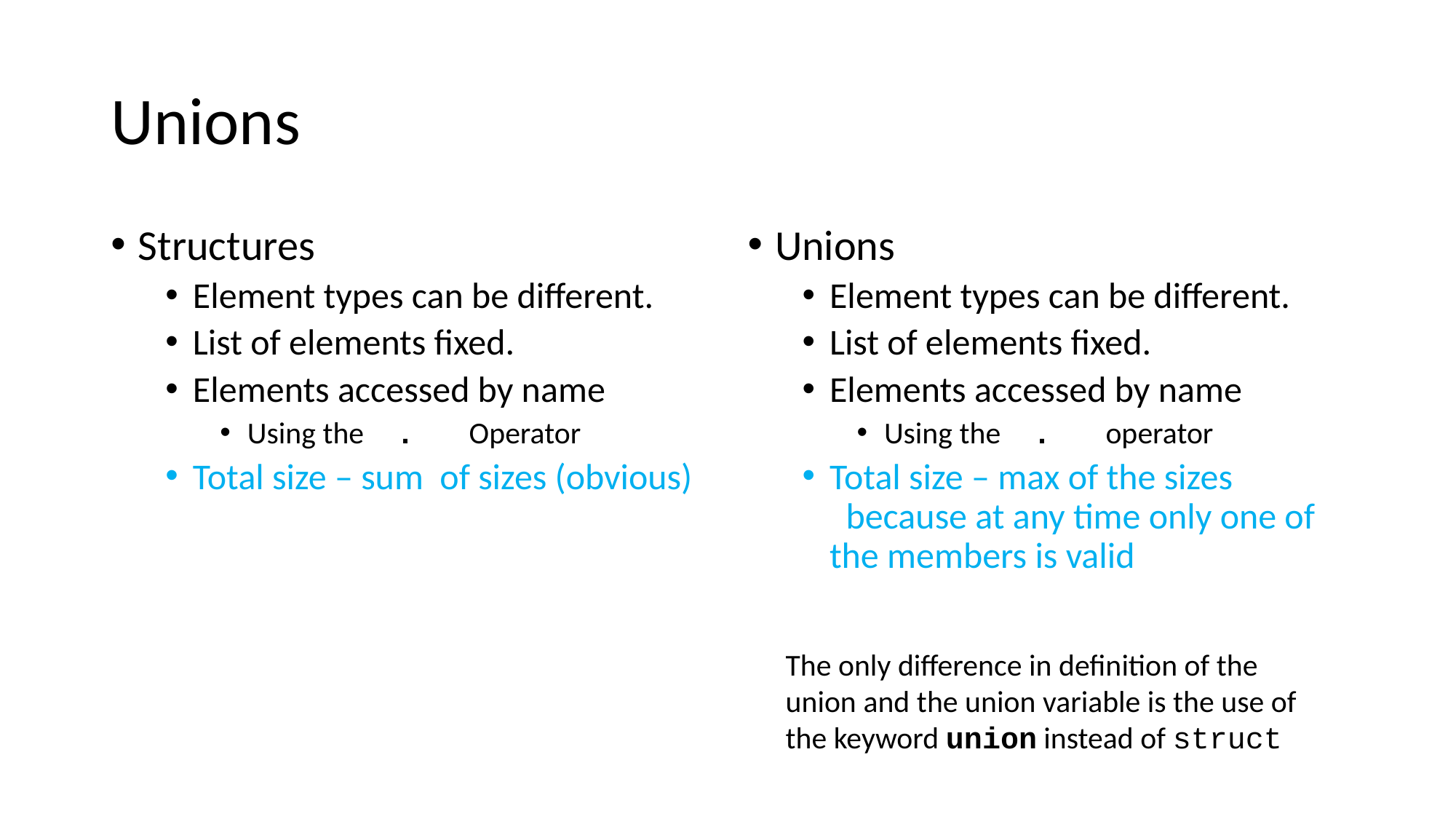

# Unions
Structures
Element types can be different.
List of elements fixed.
Elements accessed by name
Using the   .   Operator
Total size – sum  of sizes (obvious)

Unions
Element types can be different.
List of elements fixed.
Elements accessed by name
Using the   .   operator
Total size – max of the sizes
  because at any time only one of the members is valid

The only difference in definition of the union and the union variable is the use of the keyword union instead of struct